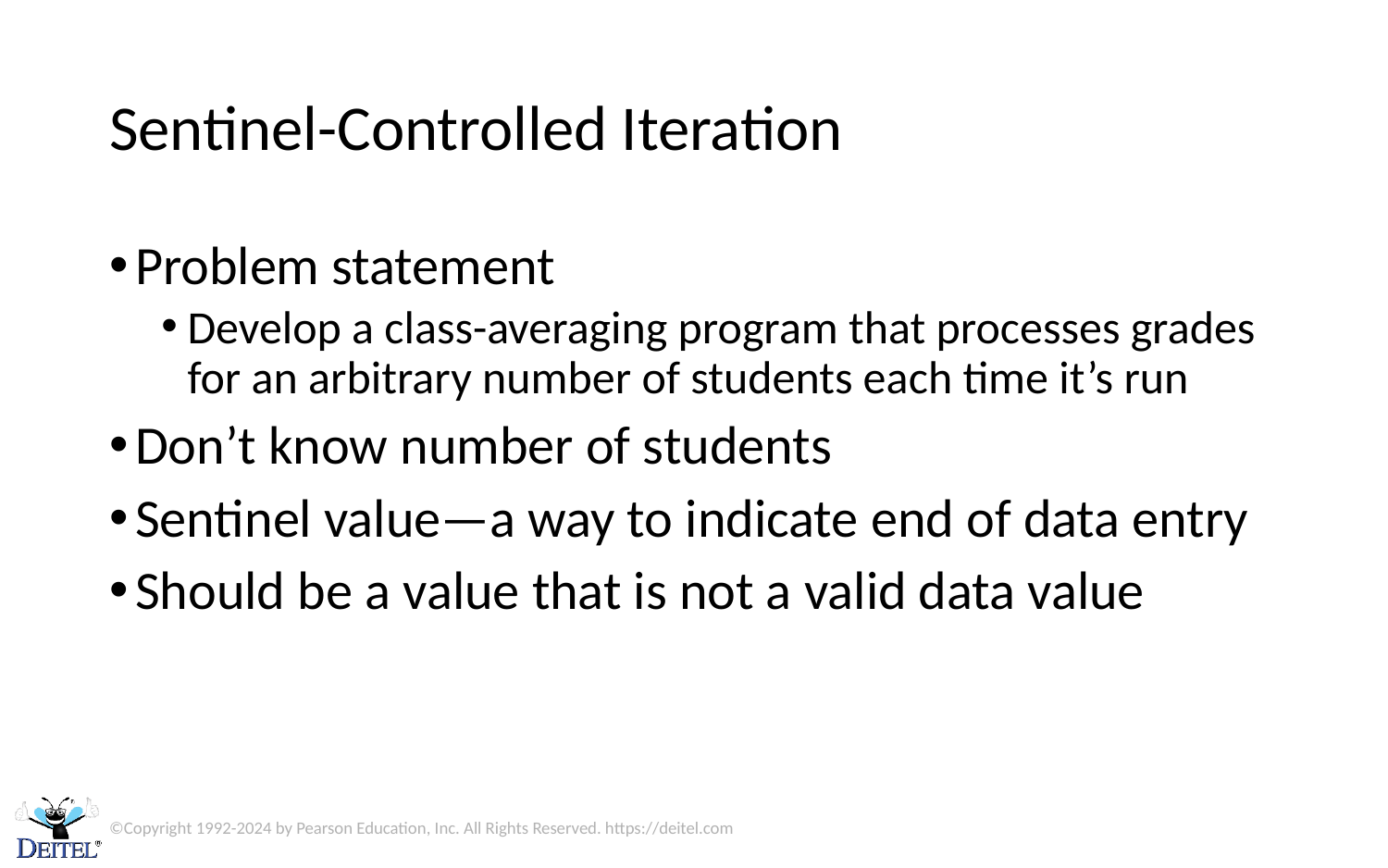

# Sentinel-Controlled Iteration
Problem statement
Develop a class-averaging program that processes grades for an arbitrary number of students each time it’s run
Don’t know number of students
Sentinel value—a way to indicate end of data entry
Should be a value that is not a valid data value
©Copyright 1992-2024 by Pearson Education, Inc. All Rights Reserved. https://deitel.com